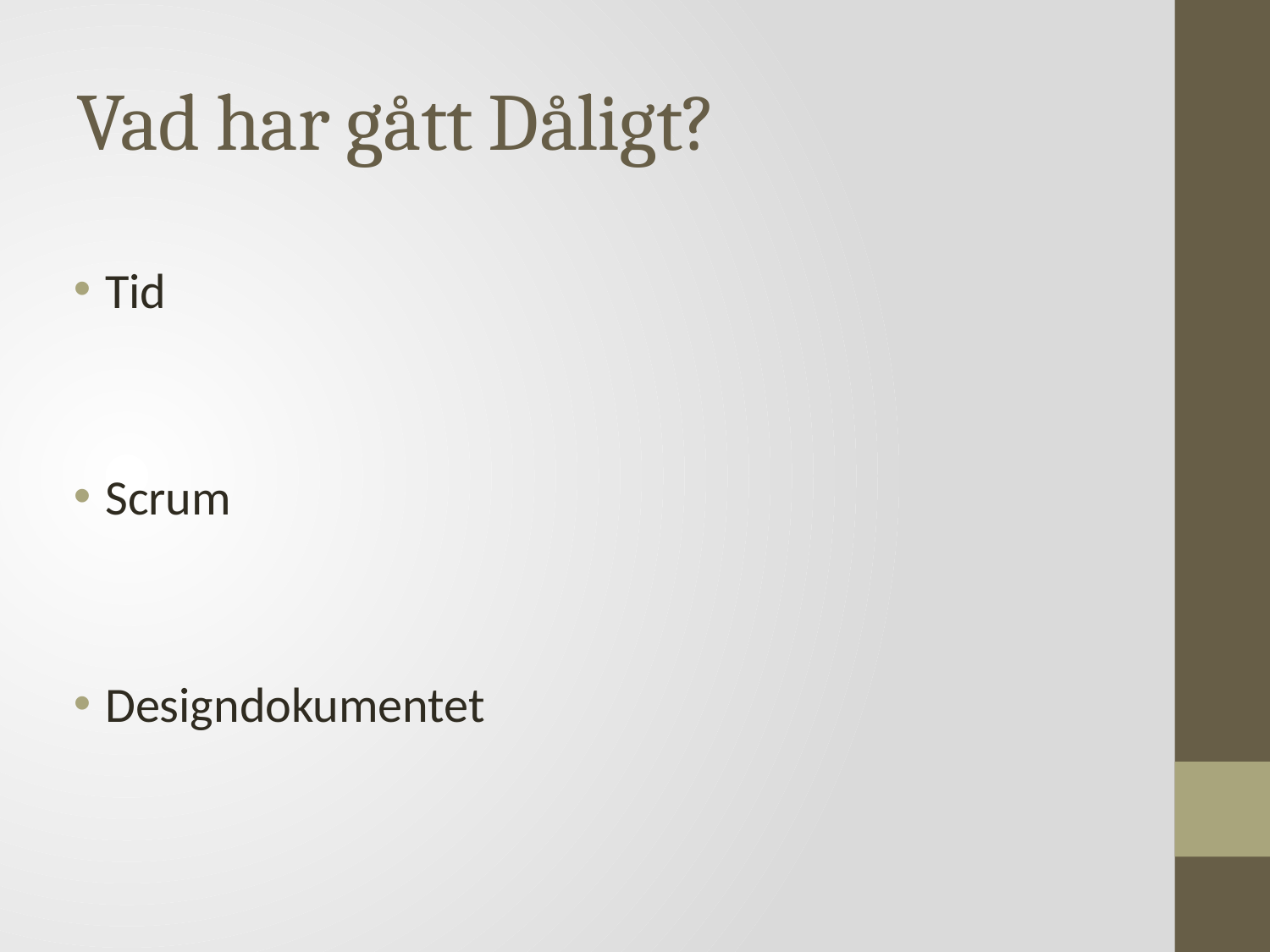

# Vad har gått Dåligt?

Tid

Scrum

Designdokumentet